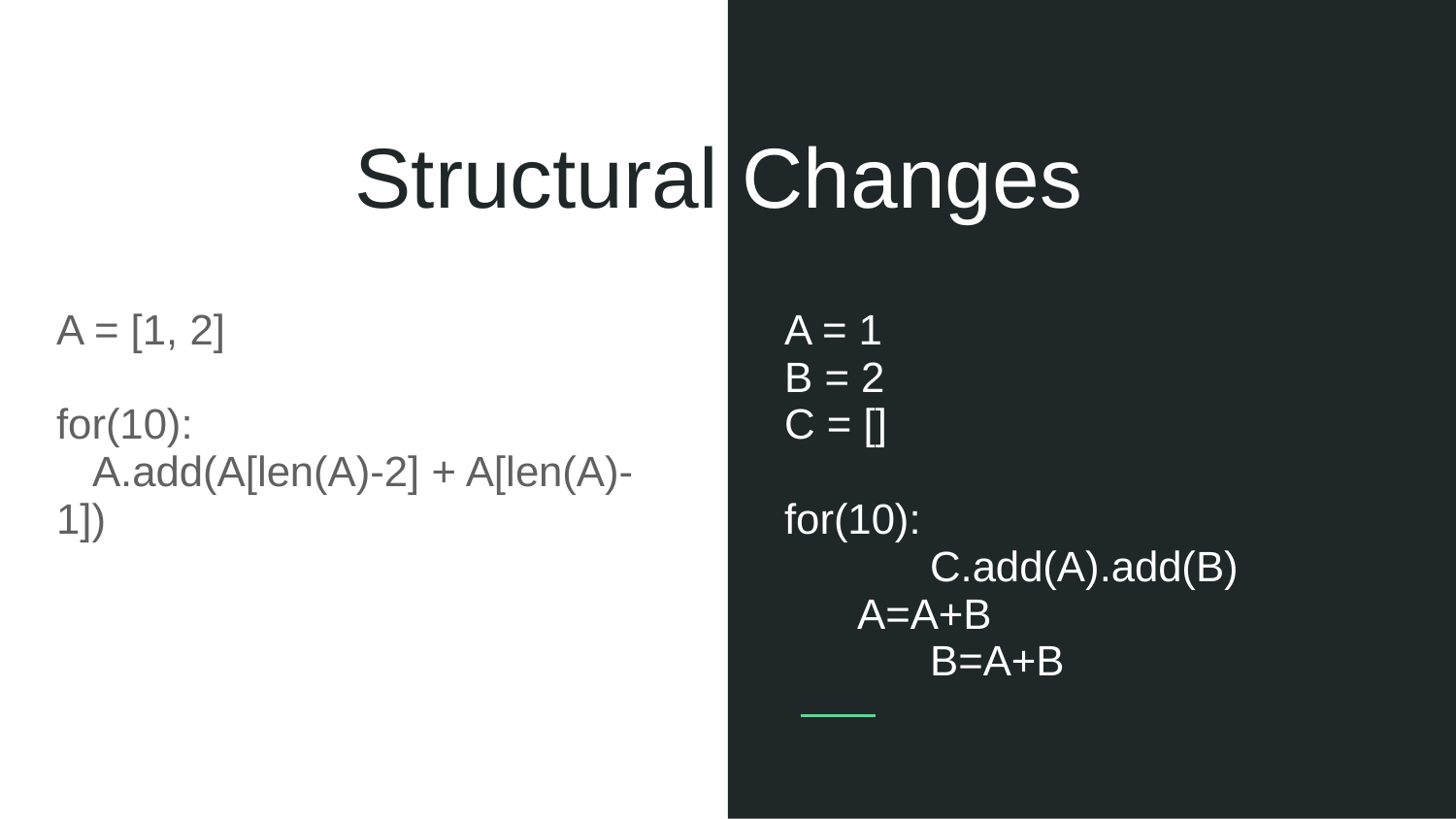

# Structural Changes
A = [1, 2]

for(10):
   A.add(A[len(A)-2] + A[len(A)-1])
A = 1
B = 2
C = []

for(10):
	C.add(A).add(B)
A=A+B
	B=A+B